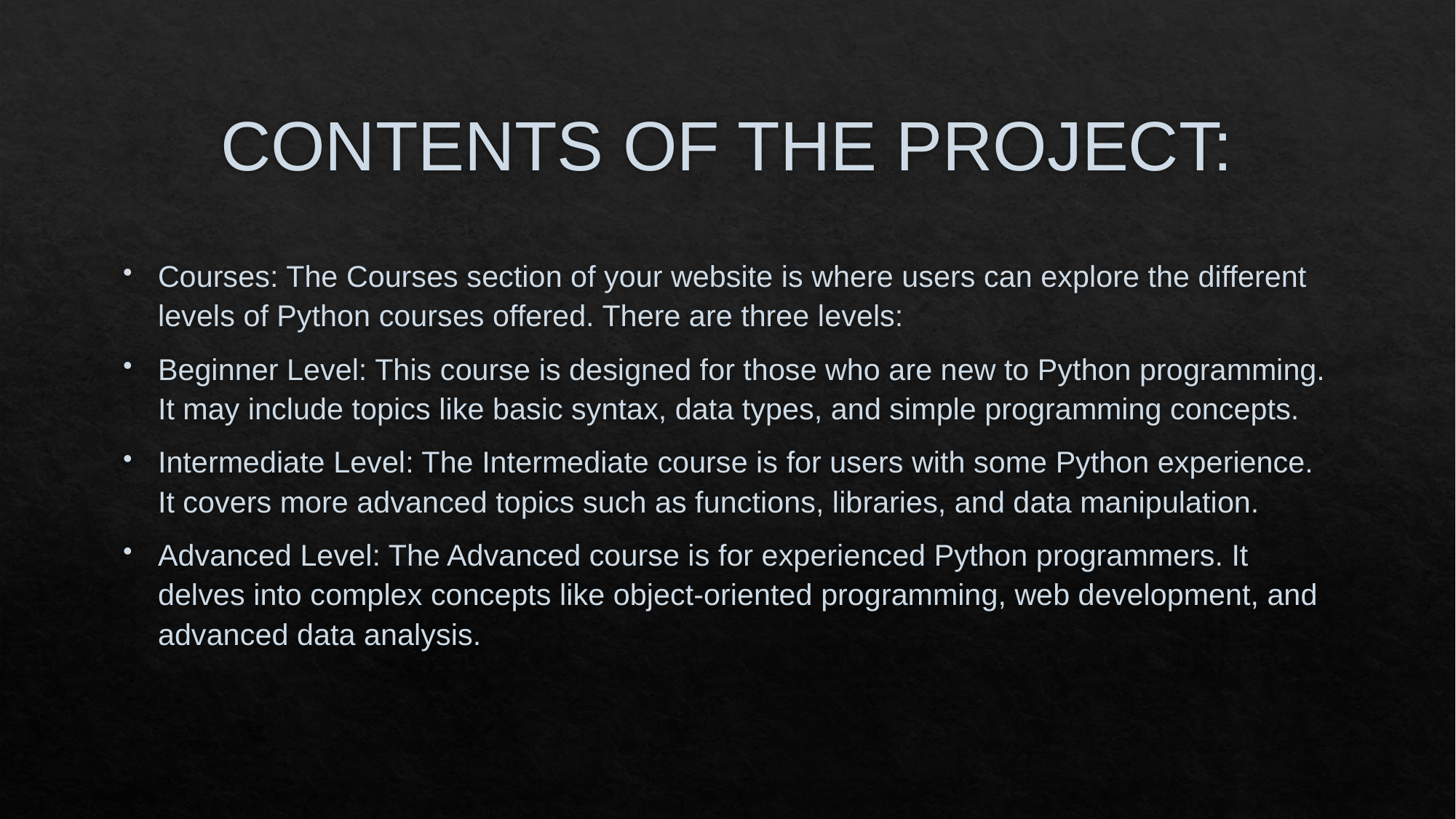

# CONTENTS OF THE PROJECT:
Courses: The Courses section of your website is where users can explore the different levels of Python courses offered. There are three levels:
Beginner Level: This course is designed for those who are new to Python programming. It may include topics like basic syntax, data types, and simple programming concepts.
Intermediate Level: The Intermediate course is for users with some Python experience. It covers more advanced topics such as functions, libraries, and data manipulation.
Advanced Level: The Advanced course is for experienced Python programmers. It delves into complex concepts like object-oriented programming, web development, and advanced data analysis.